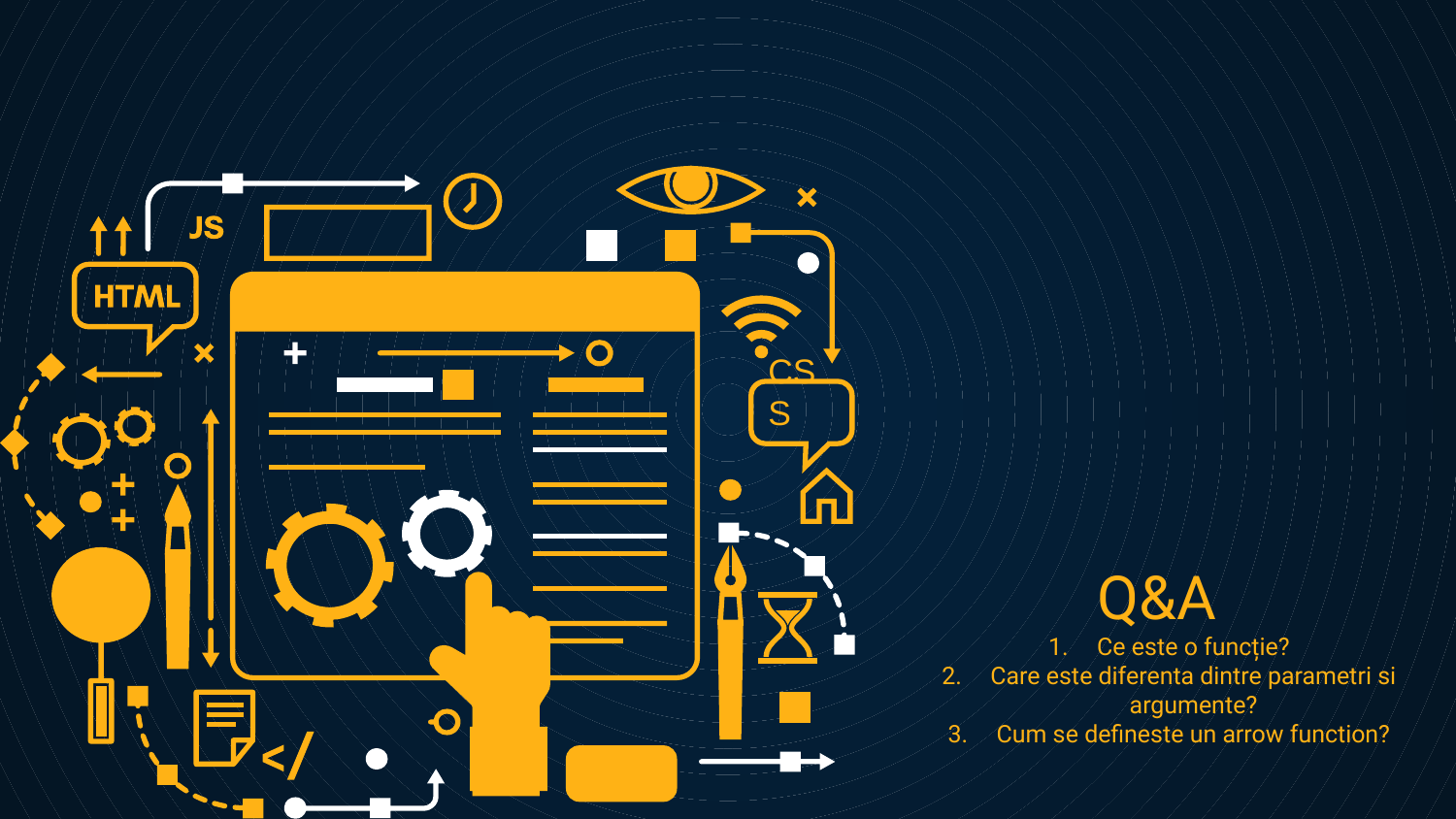

# Q&A
Ce este o funcție?
Care este diferenta dintre parametri si argumente?
Cum se defineste un arrow function?

CSS